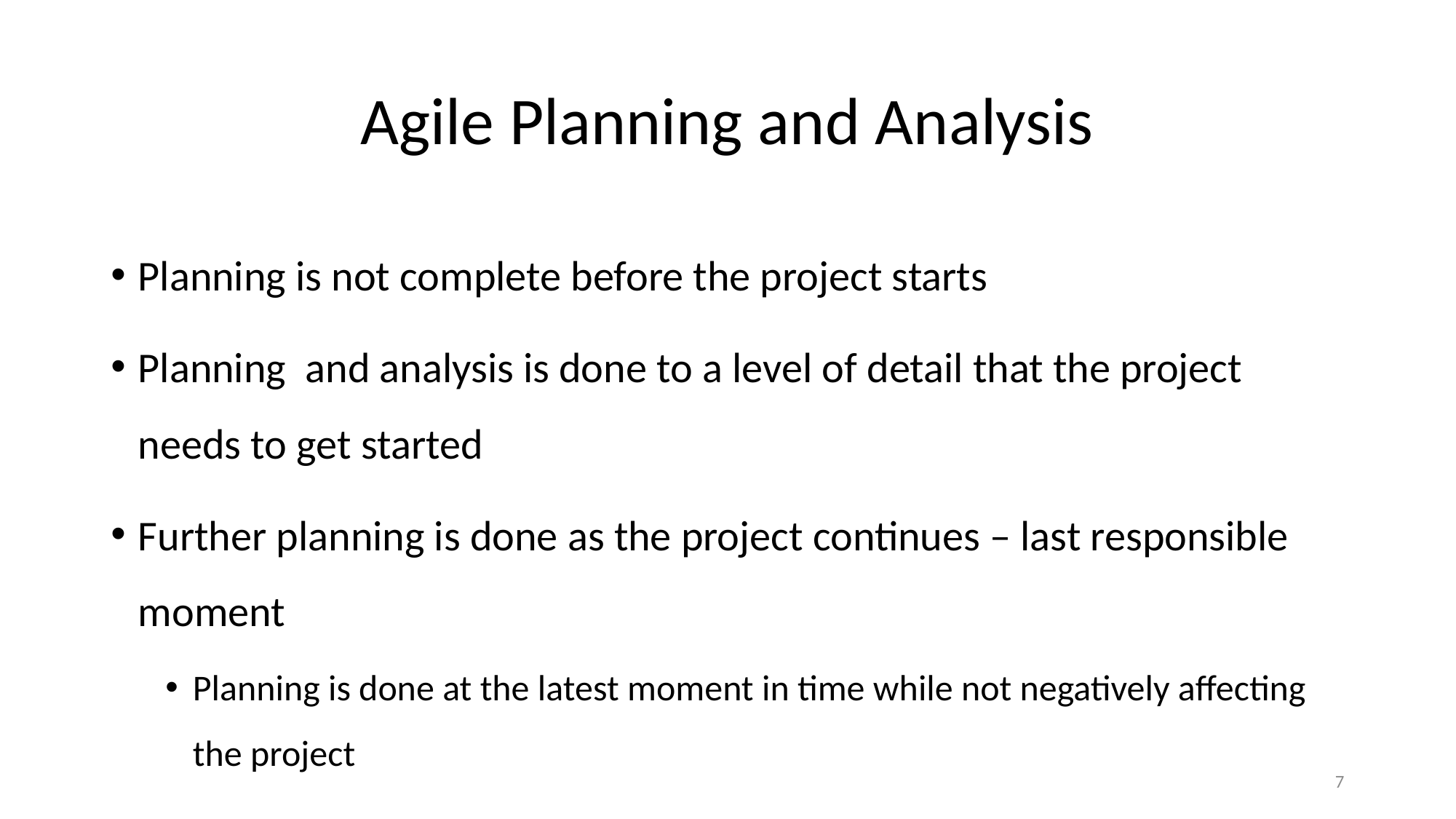

# Agile Planning and Analysis
Planning is not complete before the project starts
Planning  and analysis is done to a level of detail that the project needs to get started
Further planning is done as the project continues – last responsible moment
Planning is done at the latest moment in time while not negatively affecting the project

7